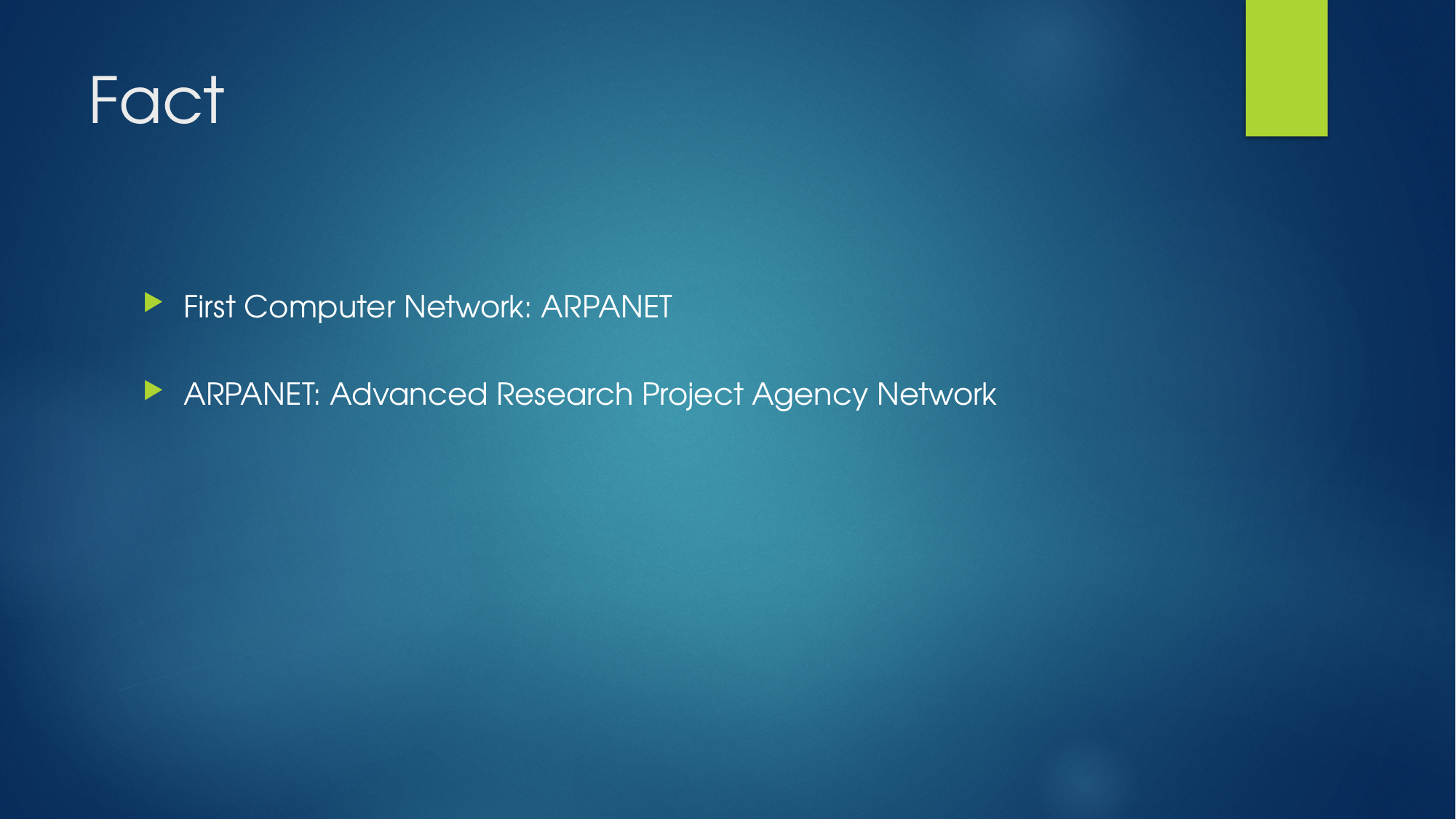

# Fact
First Computer Network: ARPANET
ARPANET: Advanced Research Project Agency Network